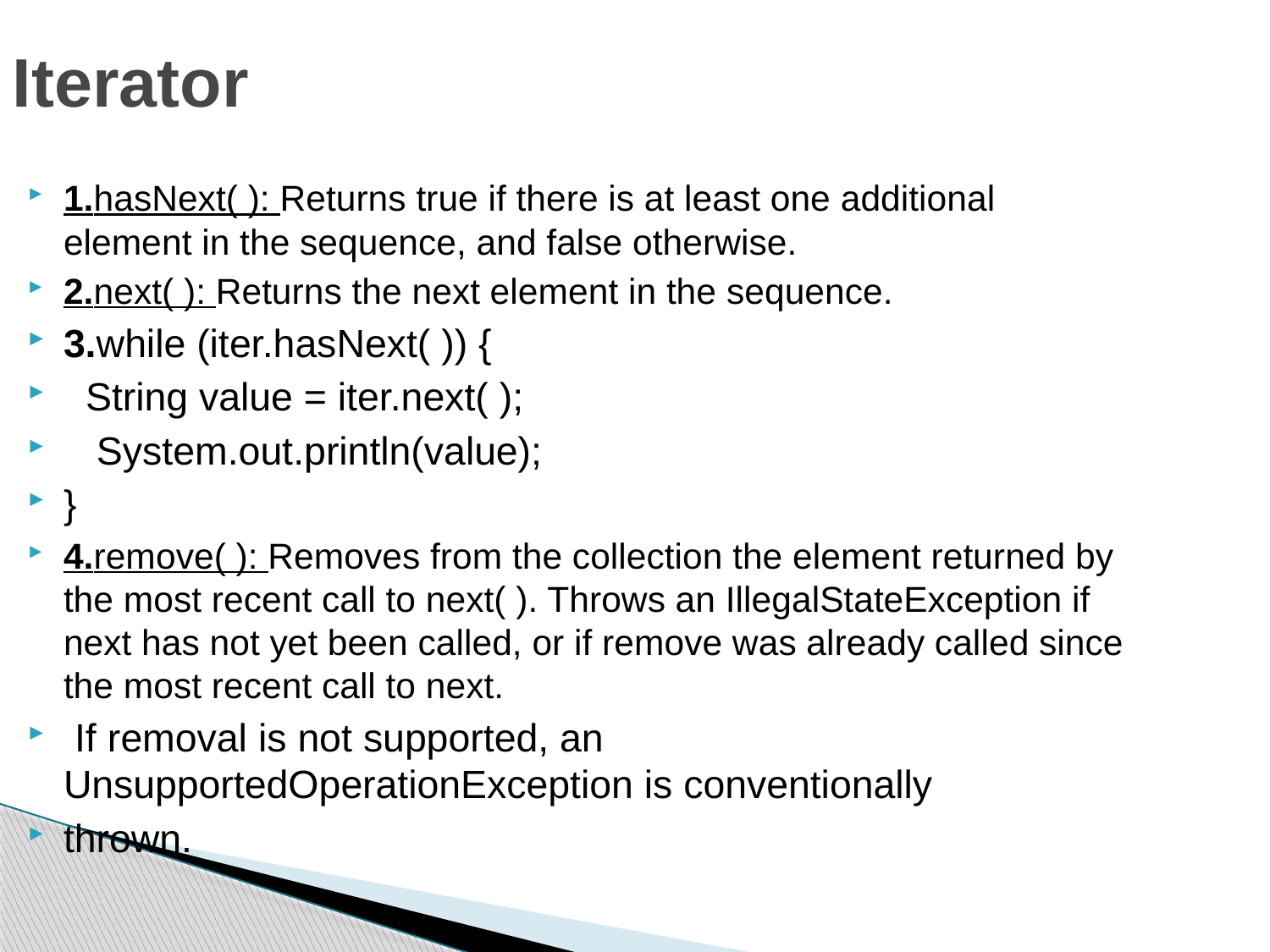

Iterator
1.hasNext( ): Returns true if there is at least one additional element in the sequence, and false otherwise.
2.next( ): Returns the next element in the sequence.
3.while (iter.hasNext( )) {
  String value = iter.next( );
   System.out.println(value);
}
4.remove( ): Removes from the collection the element returned by the most recent call to next( ). Throws an IllegalStateException if next has not yet been called, or if remove was already called since the most recent call to next.
 If removal is not supported, an UnsupportedOperationException is conventionally
thrown.